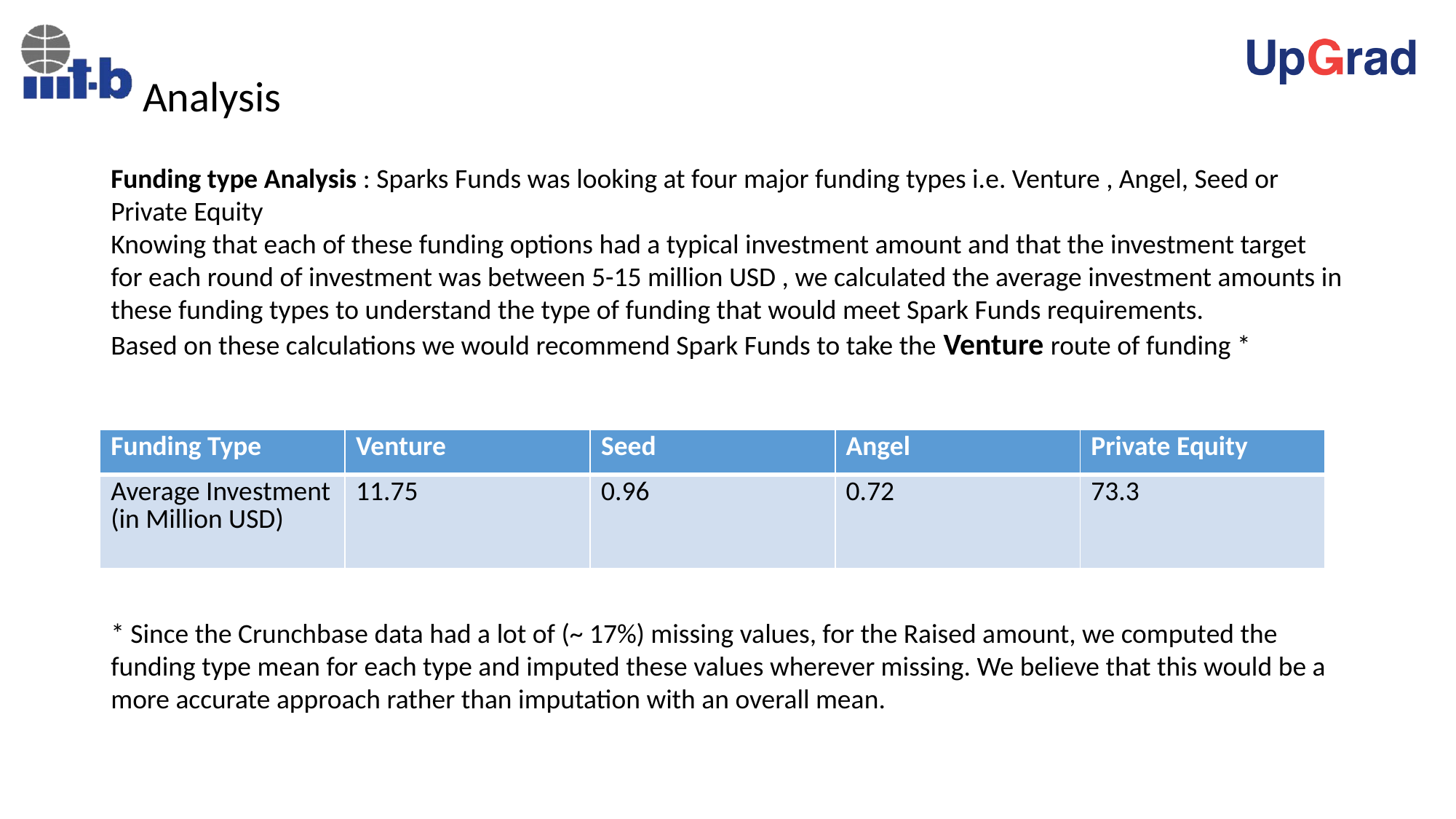

Analysis
Funding type Analysis : Sparks Funds was looking at four major funding types i.e. Venture , Angel, Seed or Private Equity
Knowing that each of these funding options had a typical investment amount and that the investment target for each round of investment was between 5-15 million USD , we calculated the average investment amounts in these funding types to understand the type of funding that would meet Spark Funds requirements.
Based on these calculations we would recommend Spark Funds to take the Venture route of funding *

* Since the Crunchbase data had a lot of (~ 17%) missing values, for the Raised amount, we computed the funding type mean for each type and imputed these values wherever missing. We believe that this would be a more accurate approach rather than imputation with an overall mean.

| Funding Type | Venture | Seed | Angel | Private Equity |
| --- | --- | --- | --- | --- |
| Average Investment (in Million USD) | 11.75 | 0.96 | 0.72 | 73.3 |